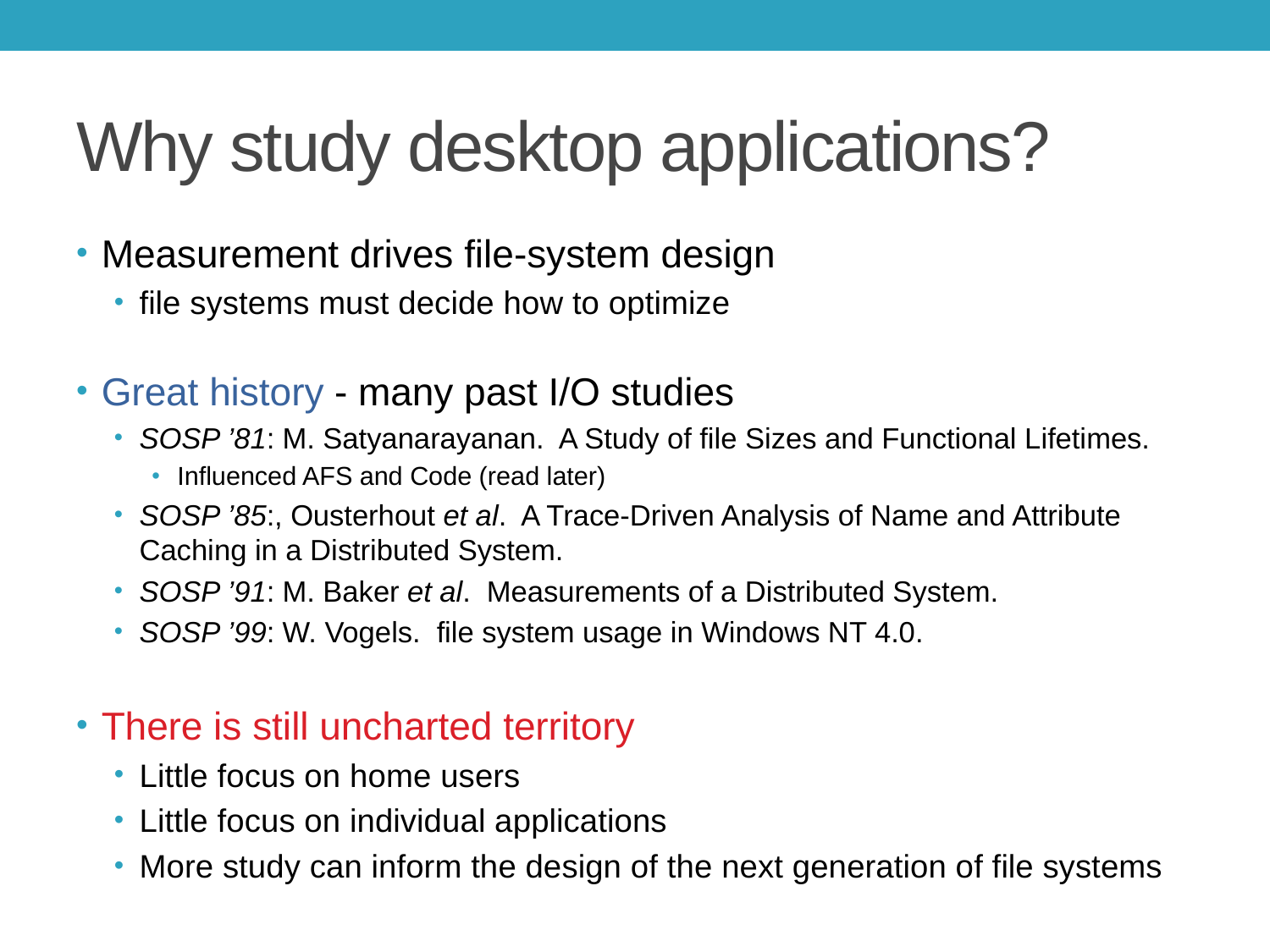

# Why study desktop applications?
Measurement drives file-system design
file systems must decide how to optimize
Great history - many past I/O studies
SOSP ’81: M. Satyanarayanan.  A Study of file Sizes and Functional Lifetimes.
Influenced AFS and Code (read later)
SOSP ’85:, Ousterhout et al.  A Trace-Driven Analysis of Name and Attribute Caching in a Distributed System.
SOSP ’91: M. Baker et al.  Measurements of a Distributed System.
SOSP ’99: W. Vogels.  file system usage in Windows NT 4.0.

There is still uncharted territory
Little focus on home users
Little focus on individual applications
More study can inform the design of the next generation of file systems